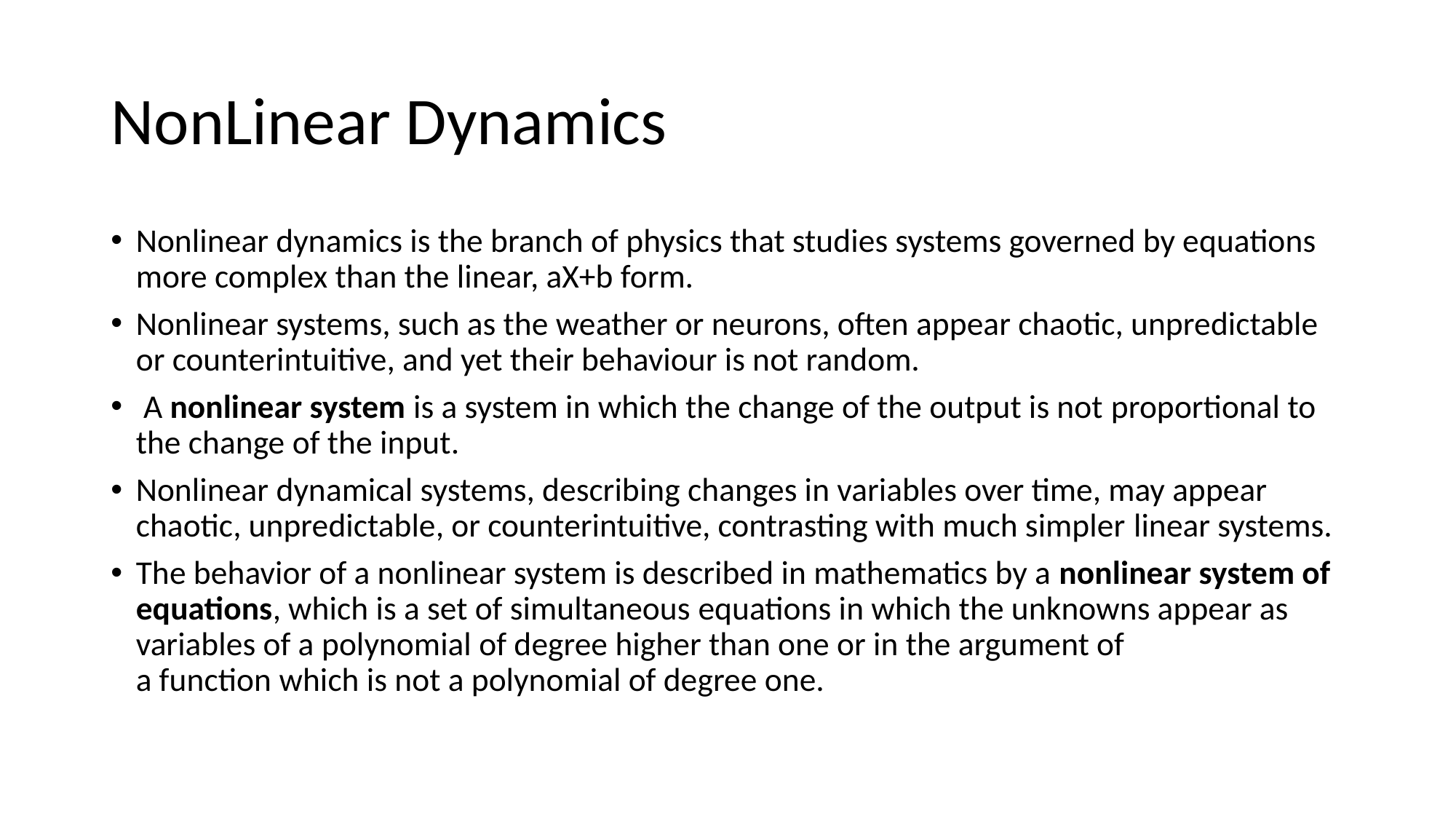

# NonLinear Dynamics
Nonlinear dynamics is the branch of physics that studies systems governed by equations more complex than the linear, aX+b form.
Nonlinear systems, such as the weather or neurons, often appear chaotic, unpredictable or counterintuitive, and yet their behaviour is not random.
 A nonlinear system is a system in which the change of the output is not proportional to the change of the input.
Nonlinear dynamical systems, describing changes in variables over time, may appear chaotic, unpredictable, or counterintuitive, contrasting with much simpler linear systems.
The behavior of a nonlinear system is described in mathematics by a nonlinear system of equations, which is a set of simultaneous equations in which the unknowns appear as variables of a polynomial of degree higher than one or in the argument of a function which is not a polynomial of degree one.